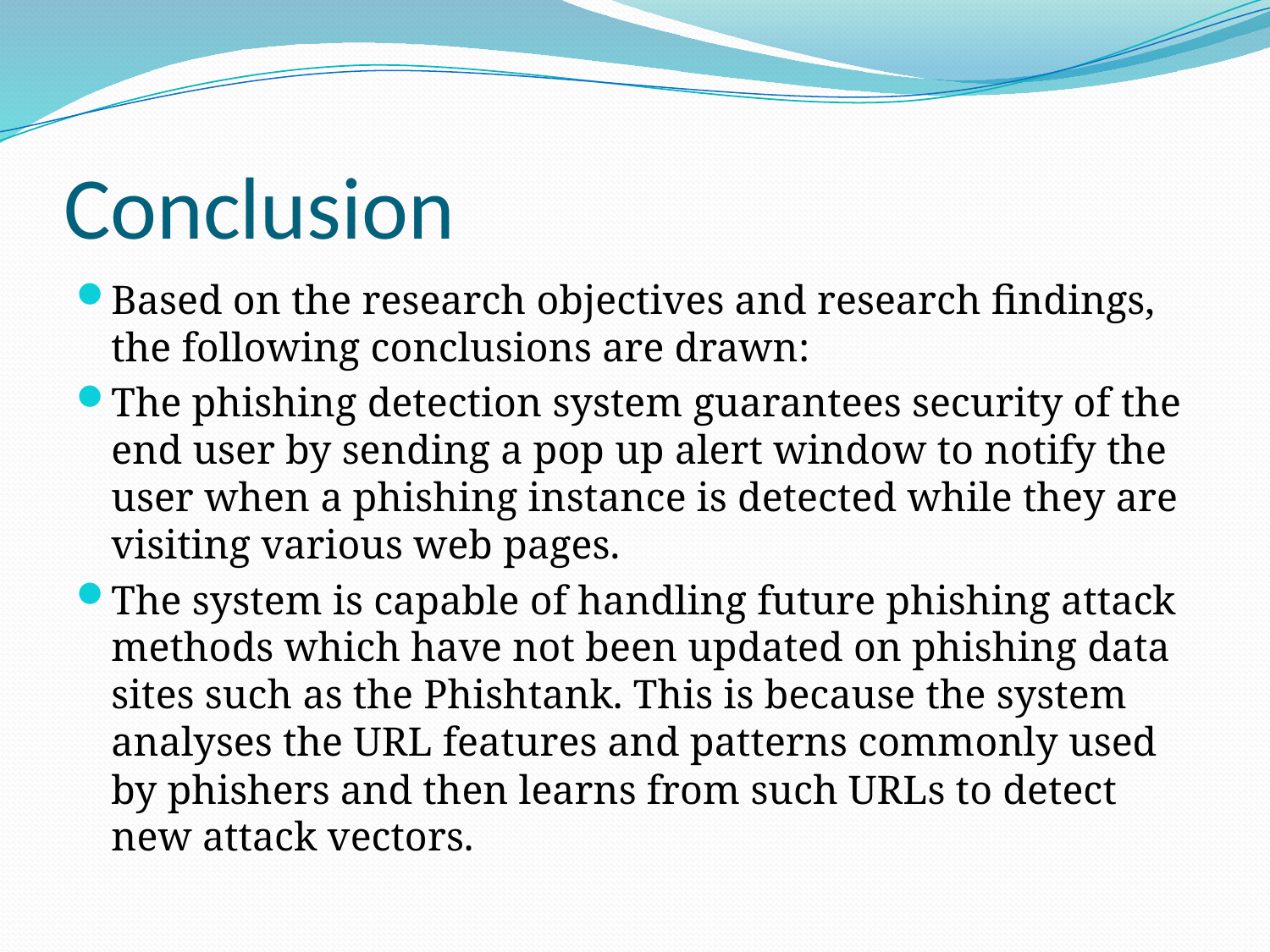

# Conclusion
Based on the research objectives and research findings, the following conclusions are drawn:
The phishing detection system guarantees security of the end user by sending a pop up alert window to notify the user when a phishing instance is detected while they are visiting various web pages.
The system is capable of handling future phishing attack methods which have not been updated on phishing data sites such as the Phishtank. This is because the system analyses the URL features and patterns commonly used by phishers and then learns from such URLs to detect new attack vectors.